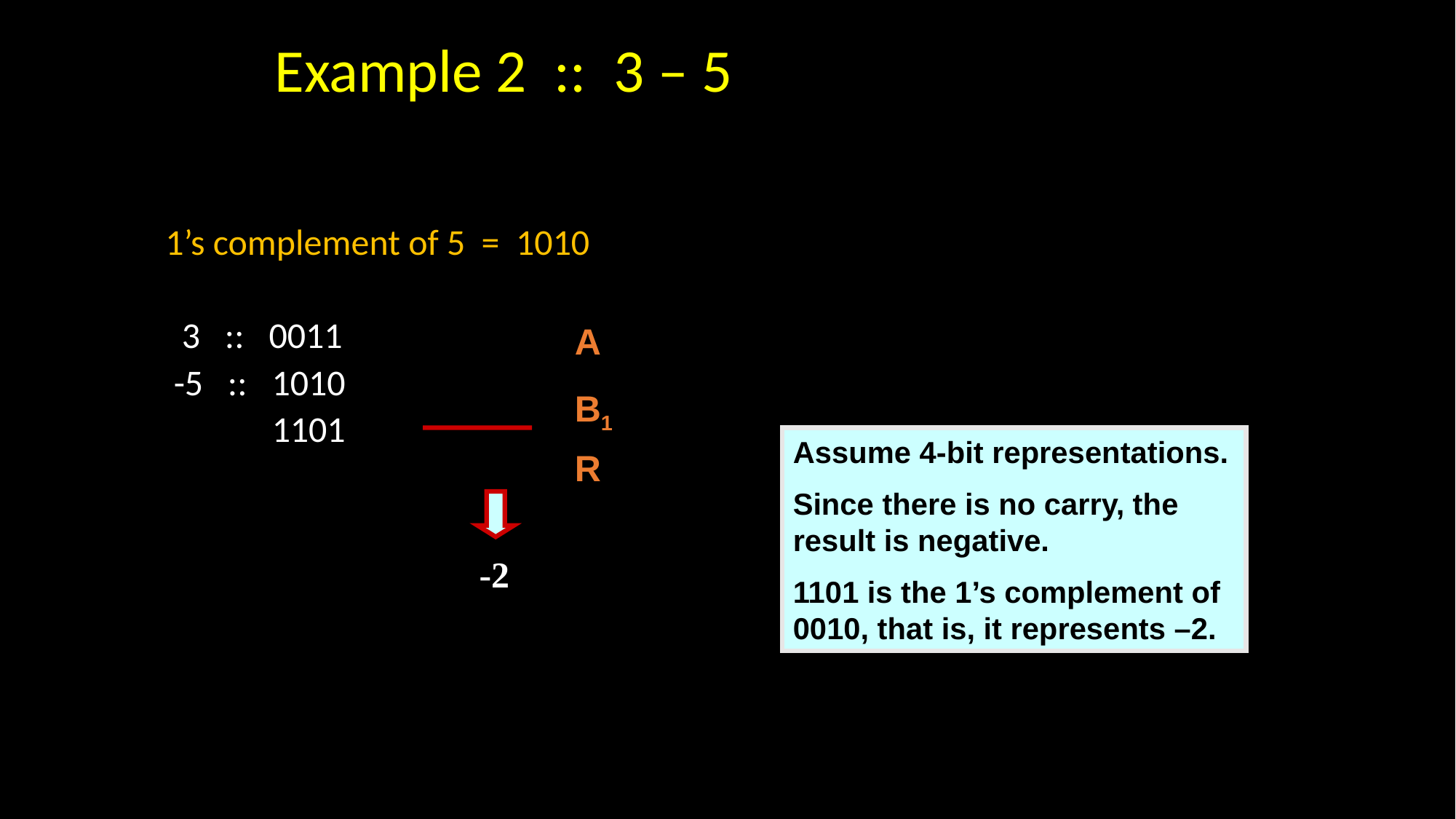

# Example 2  ::  3 – 5
1’s complement of 5  =  1010

  3   ::   0011
 -5   ::   1010
             1101

A
B1

Assume 4-bit representations.
Since there is no carry, the result is negative.
1101 is the 1’s complement of 0010, that is, it represents –2.
R

-2